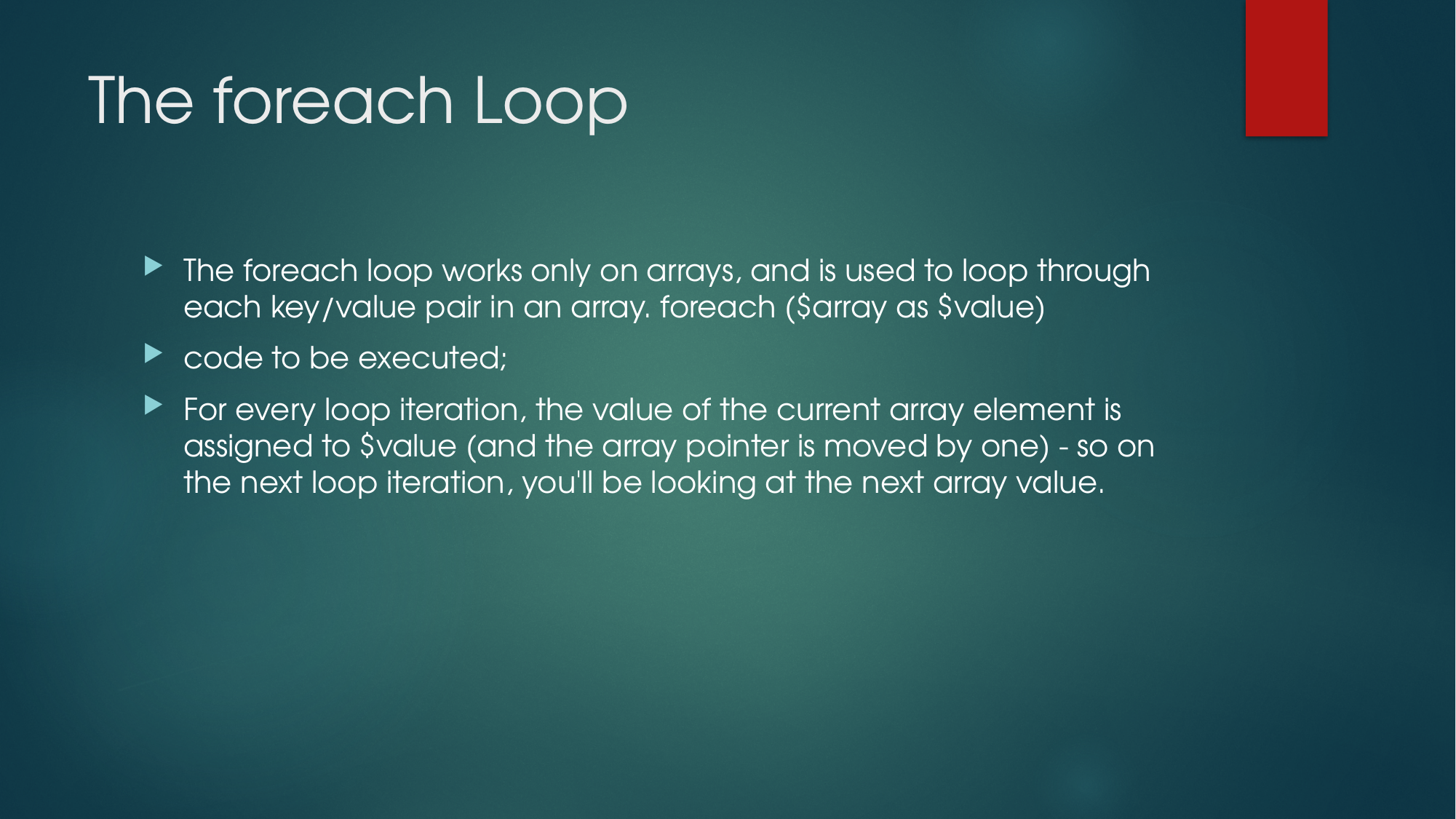

# The foreach Loop
The foreach loop works only on arrays, and is used to loop through each key/value pair in an array. foreach ($array as $value)
code to be executed;
For every loop iteration, the value of the current array element is assigned to $value (and the array pointer is moved by one) - so on the next loop iteration, you'll be looking at the next array value.